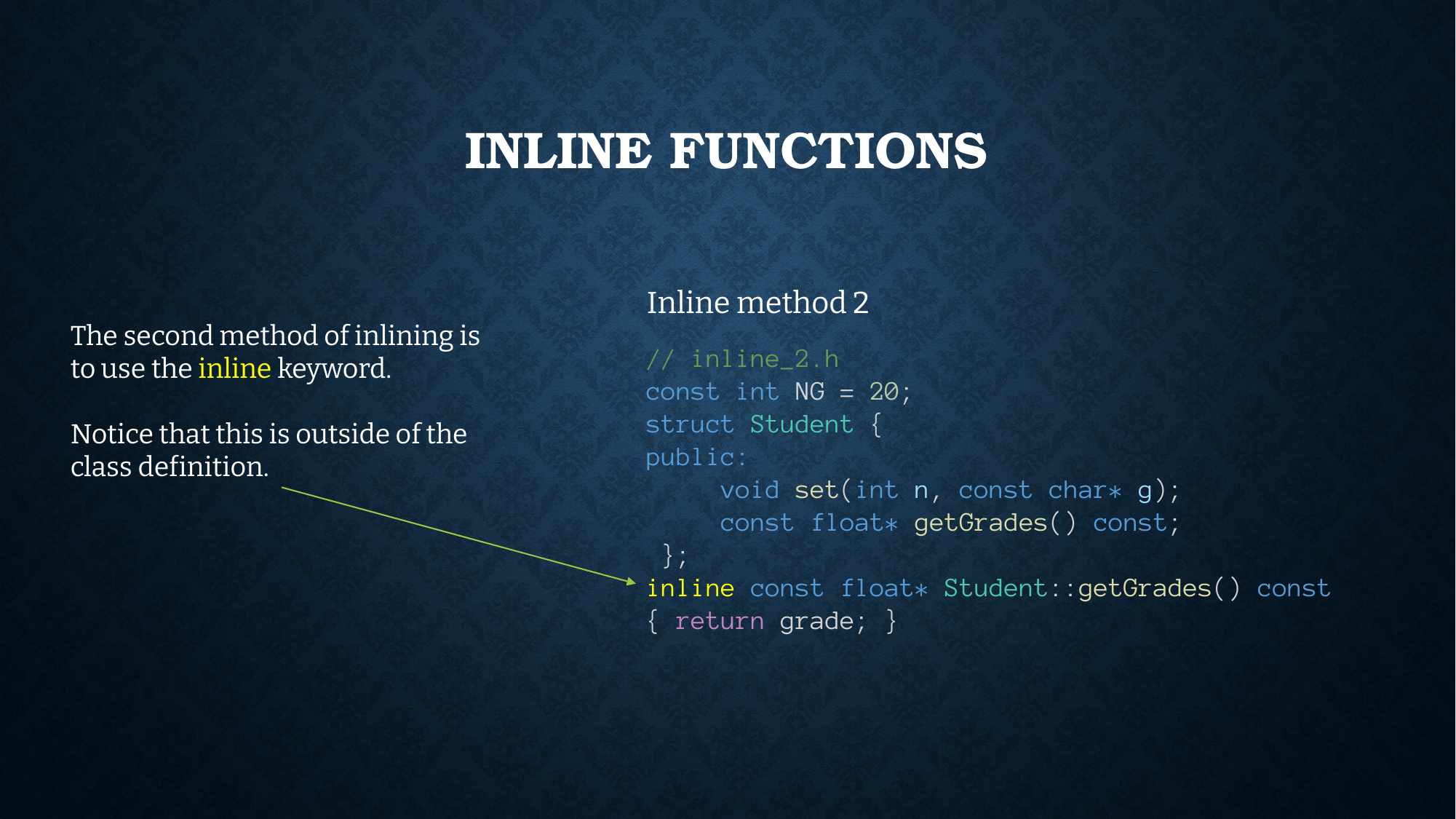

# Inline functions
Inline method 2
The second method of inlining is to use the inline keyword.

Notice that this is outside of the class definition.
// inline_2.h
const int NG = 20;
struct Student {
public:
     void set(int n, const char* g);
     const float* getGrades() const;
 };
inline const float* Student::getGrades() const { return grade; }